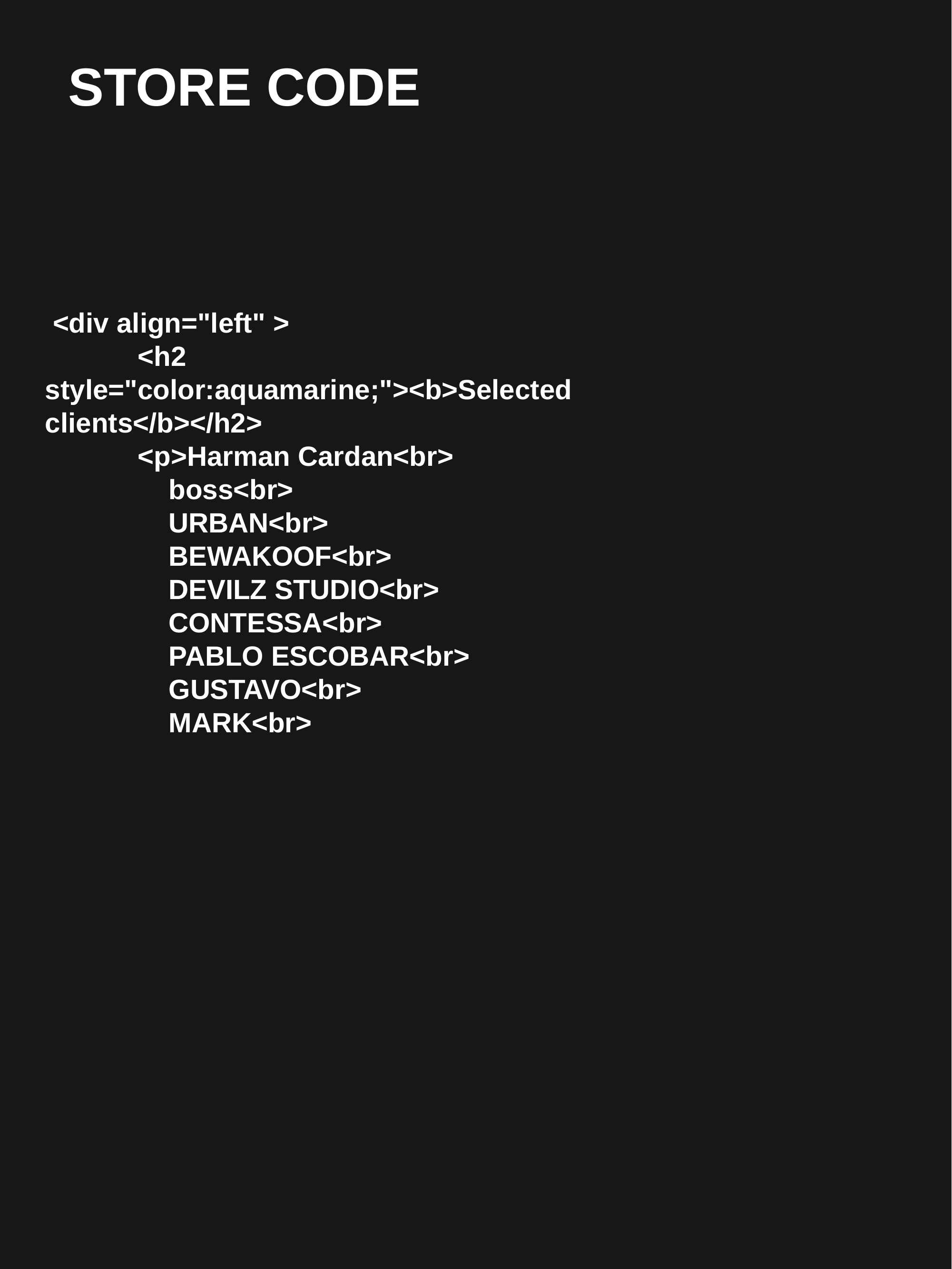

STORE CODE
 <div align="left" >
            <h2 style="color:aquamarine;"><b>Selected clients</b></h2>
            <p>Harman Cardan<br>
                boss<br>
                URBAN<br>
                BEWAKOOF<br>
                DEVILZ STUDIO<br>
                CONTESSA<br>
                PABLO ESCOBAR<br>
                GUSTAVO<br>
                MARK<br>